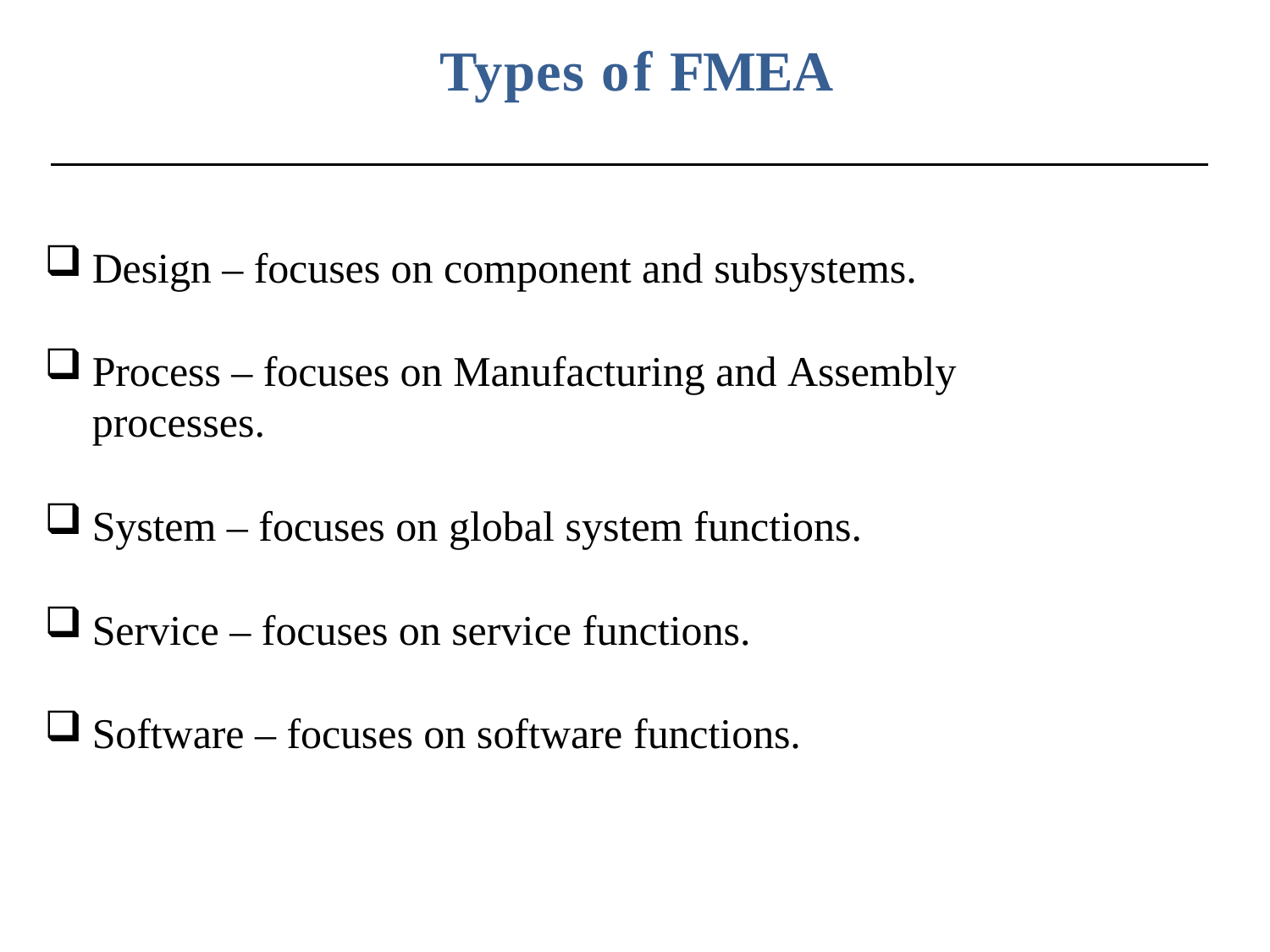

# Types of FMEA

Design – focuses on component and subsystems.

Process – focuses on Manufacturing and Assembly processes.

System – focuses on global system functions.

Service – focuses on service functions.

Software – focuses on software functions.